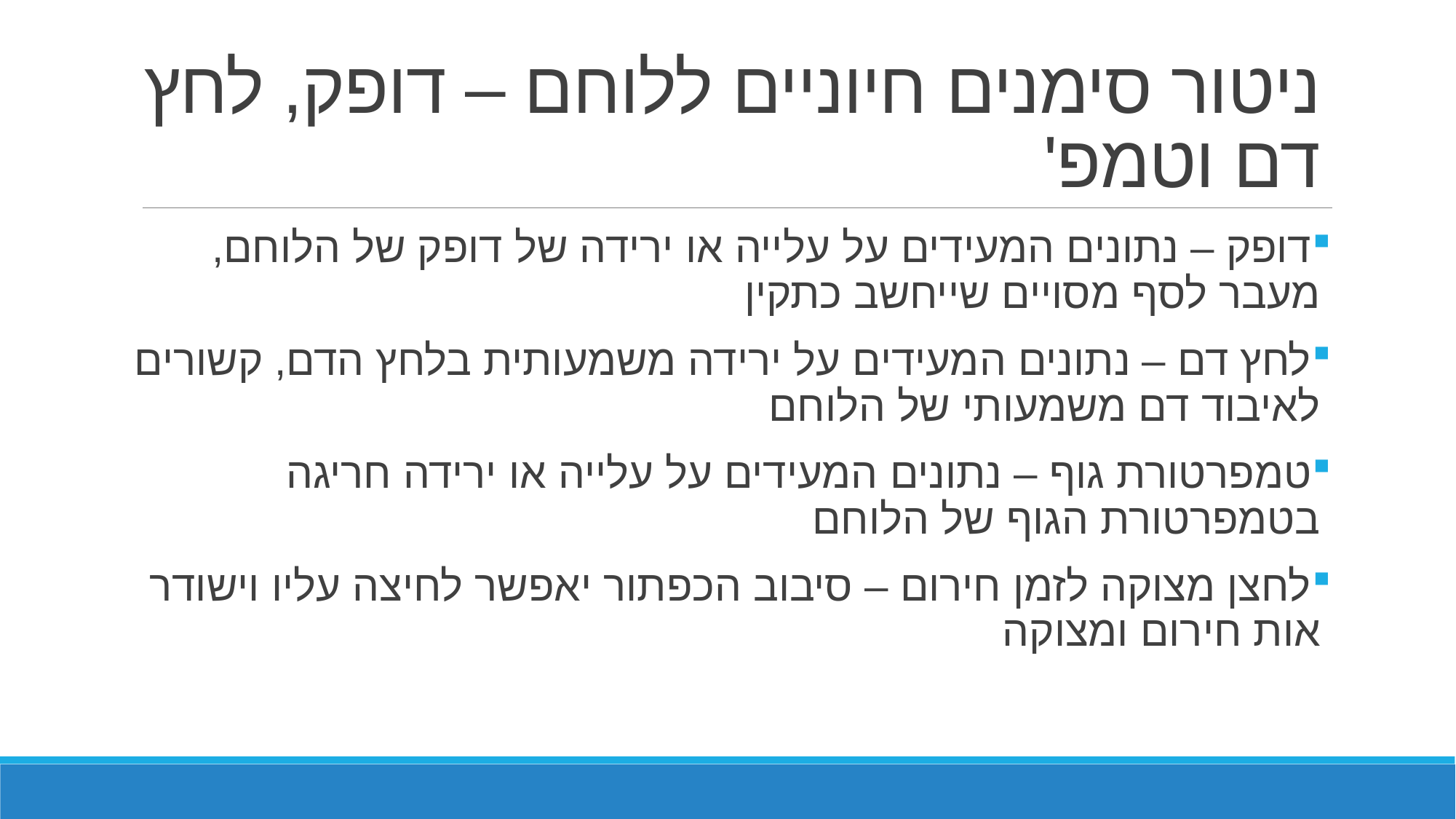

# ניטור סימנים חיוניים ללוחם – דופק, לחץ דם וטמפ'
דופק – נתונים המעידים על עלייה או ירידה של דופק של הלוחם, מעבר לסף מסויים שייחשב כתקין
לחץ דם – נתונים המעידים על ירידה משמעותית בלחץ הדם, קשורים לאיבוד דם משמעותי של הלוחם
טמפרטורת גוף – נתונים המעידים על עלייה או ירידה חריגה בטמפרטורת הגוף של הלוחם
לחצן מצוקה לזמן חירום – סיבוב הכפתור יאפשר לחיצה עליו וישודר אות חירום ומצוקה